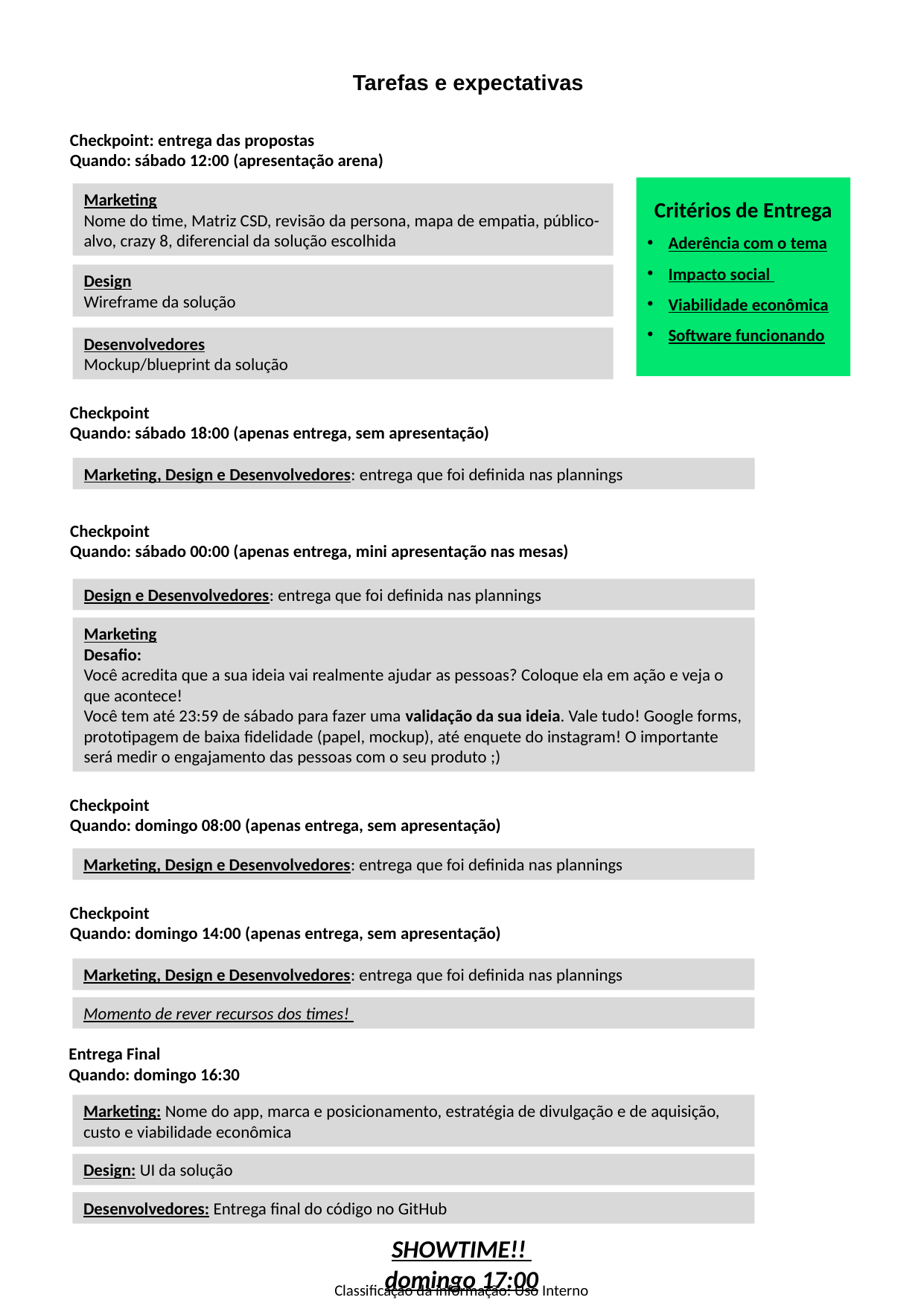

Tarefas e expectativas
Checkpoint: entrega das propostas
Quando: sábado 12:00 (apresentação arena)
Critérios de Entrega
Aderência com o tema
Impacto social
Viabilidade econômica
Software funcionando
Marketing
Nome do time, Matriz CSD, revisão da persona, mapa de empatia, público-alvo, crazy 8, diferencial da solução escolhida
Design
Wireframe da solução
Desenvolvedores
Mockup/blueprint da solução
Checkpoint
Quando: sábado 18:00 (apenas entrega, sem apresentação)
Marketing, Design e Desenvolvedores: entrega que foi definida nas plannings
Checkpoint
Quando: sábado 00:00 (apenas entrega, mini apresentação nas mesas)
Design e Desenvolvedores: entrega que foi definida nas plannings
Marketing
Desafio:
Você acredita que a sua ideia vai realmente ajudar as pessoas? Coloque ela em ação e veja o que acontece!
Você tem até 23:59 de sábado para fazer uma validação da sua ideia. Vale tudo! Google forms, prototipagem de baixa fidelidade (papel, mockup), até enquete do instagram! O importante será medir o engajamento das pessoas com o seu produto ;)
Checkpoint
Quando: domingo 08:00 (apenas entrega, sem apresentação)
Marketing, Design e Desenvolvedores: entrega que foi definida nas plannings
Checkpoint
Quando: domingo 14:00 (apenas entrega, sem apresentação)
Marketing, Design e Desenvolvedores: entrega que foi definida nas plannings
Momento de rever recursos dos times!
Entrega Final
Quando: domingo 16:30
Marketing: Nome do app, marca e posicionamento, estratégia de divulgação e de aquisição, custo e viabilidade econômica
Design: UI da solução
Desenvolvedores: Entrega final do código no GitHub
SHOWTIME!!
domingo 17:00